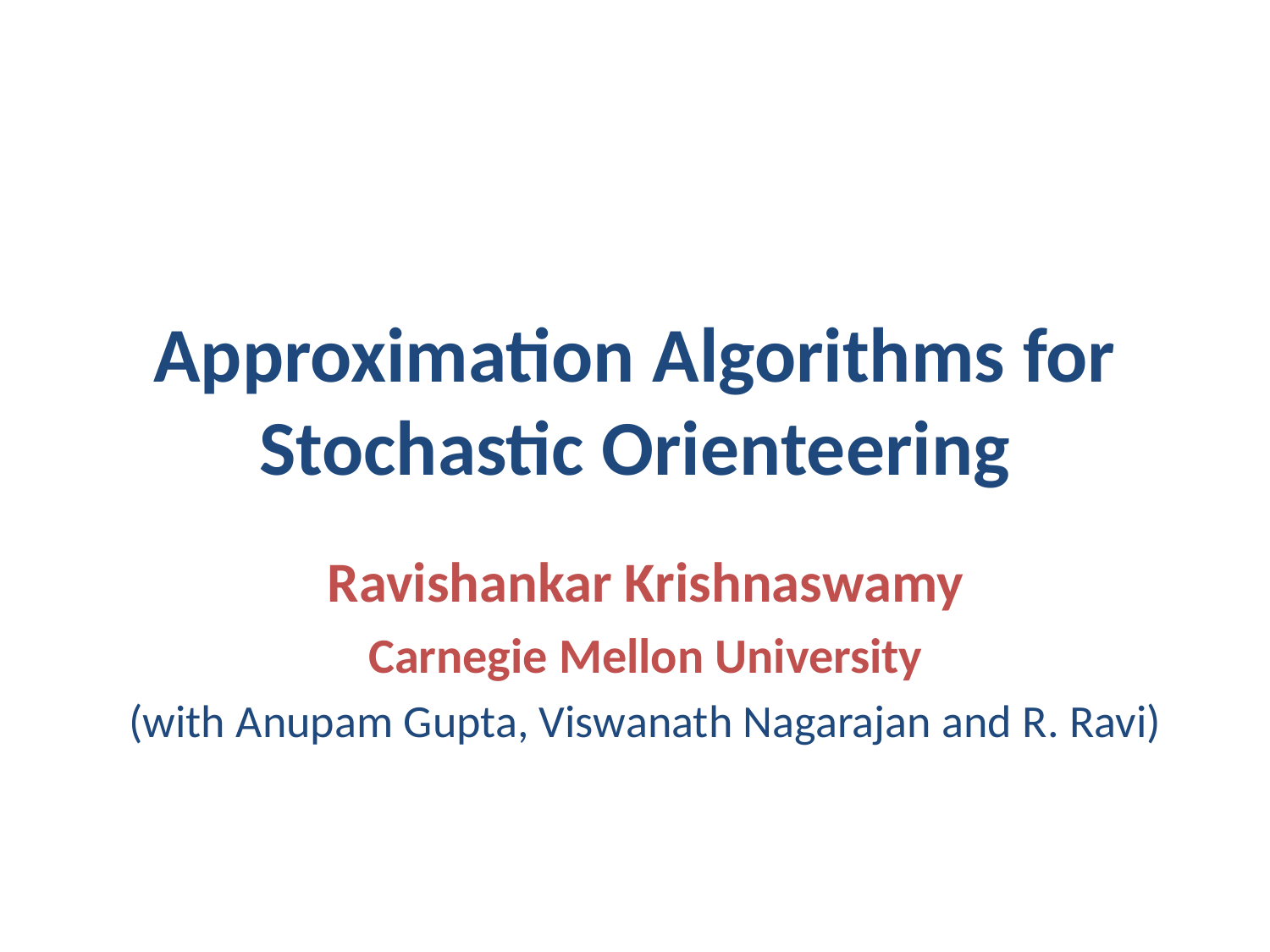

# Approximation Algorithms for Stochastic Orienteering
Ravishankar Krishnaswamy
Carnegie Mellon University
(with Anupam Gupta, Viswanath Nagarajan and R. Ravi)